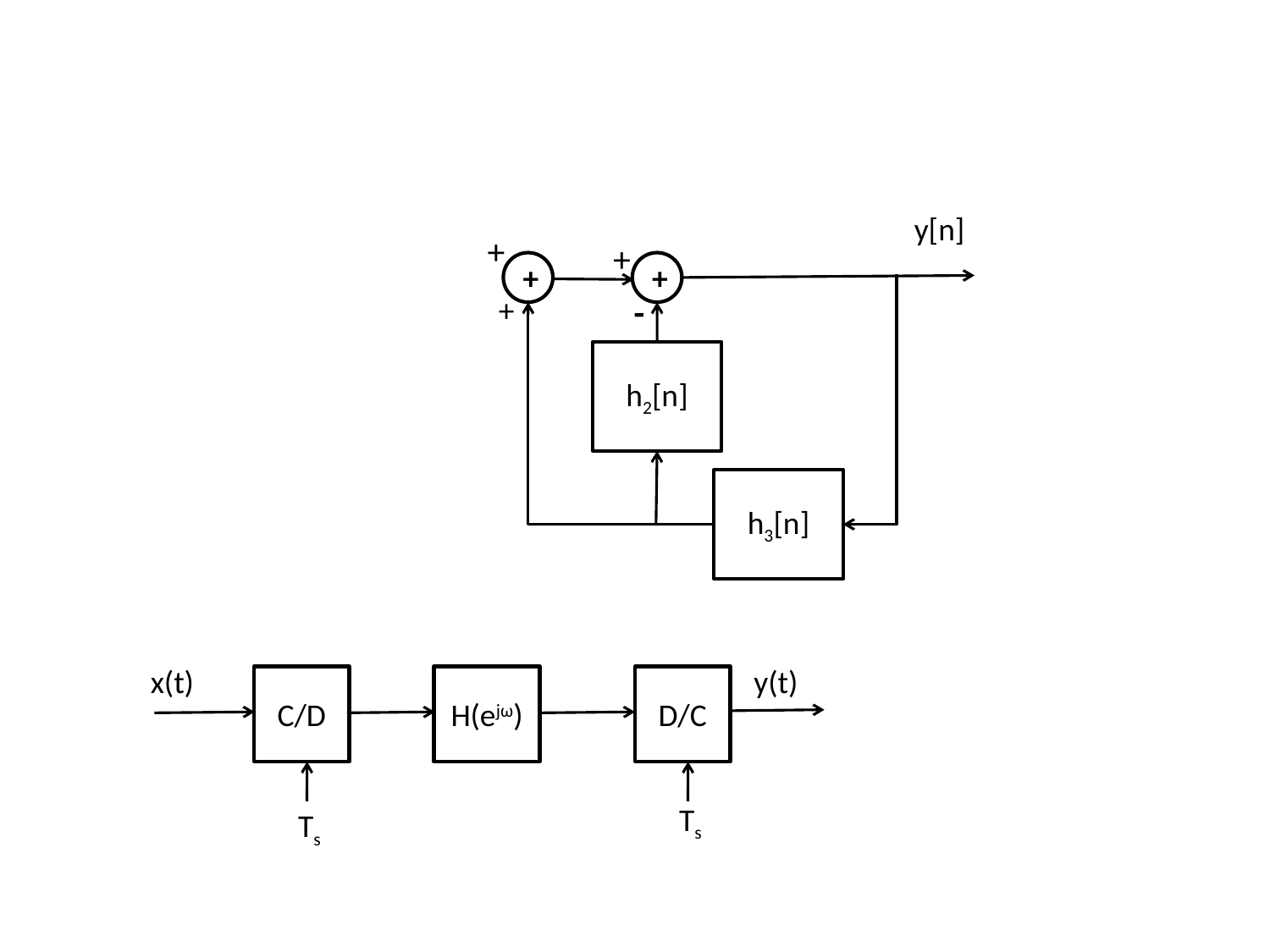

y[n]
+
+
+
+
-
+
h2[n]
h3[n]
x(t)
y(t)
C/D
H(ejω)
D/C
Ts
Ts